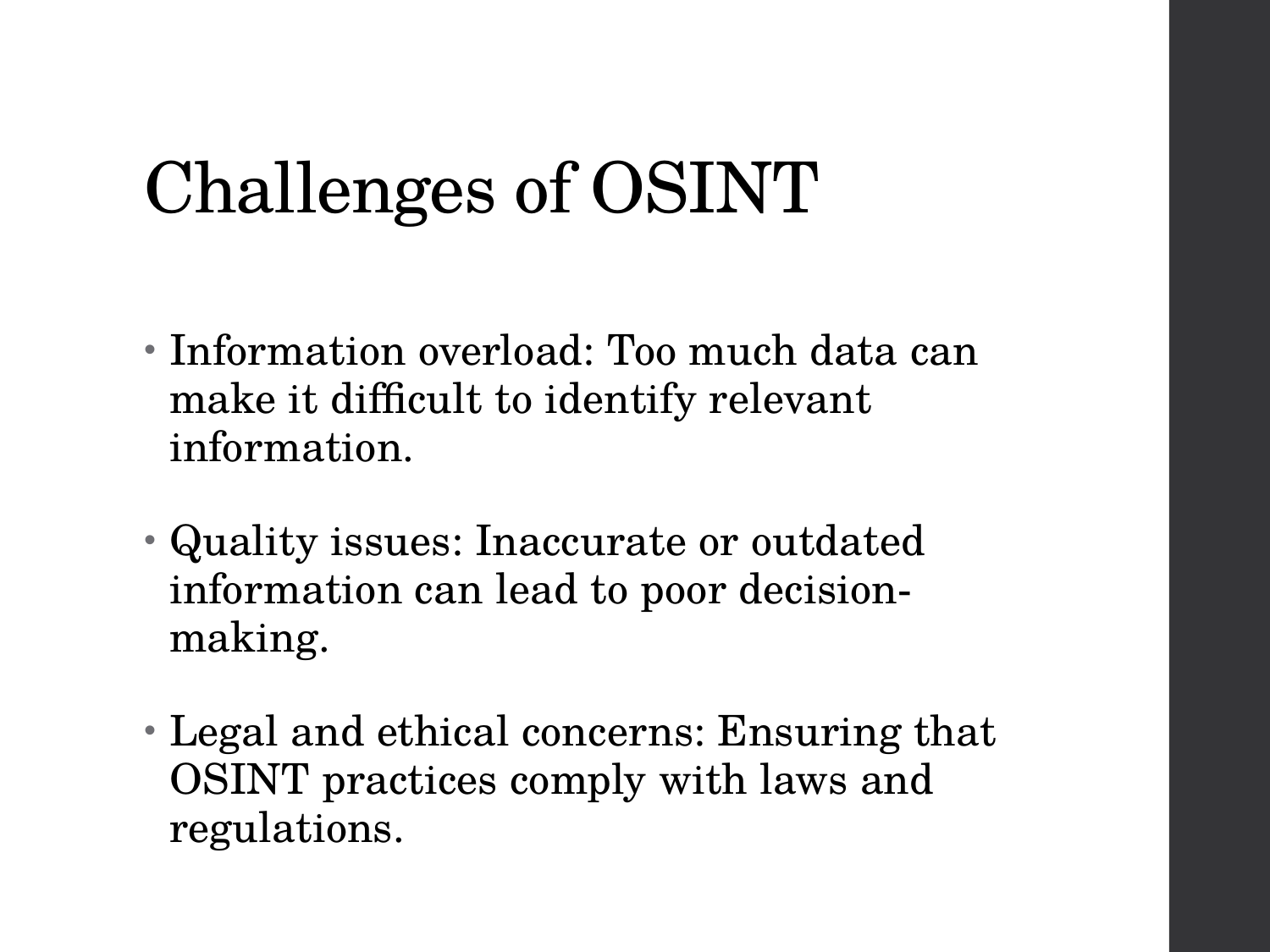

# Challenges of OSINT

Information overload: Too much data can make it difficult to identify relevant information.
Quality issues: Inaccurate or outdated information can lead to poor decision-making.
Legal and ethical concerns: Ensuring that OSINT practices comply with laws and regulations.